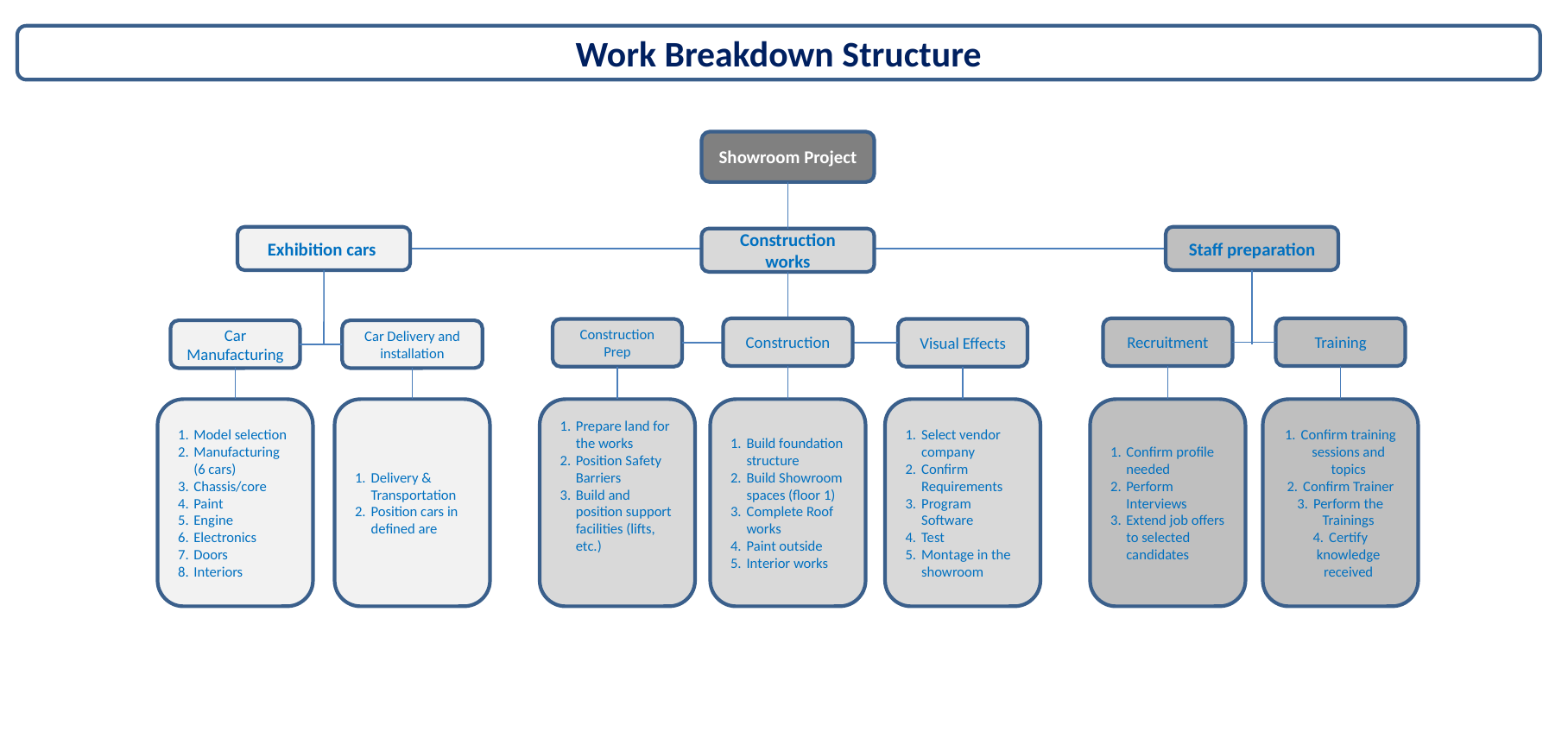

Work Breakdown Structure
Showroom Project
Exhibition cars
Staff preparation
Construction works
Construction
Recruitment
Training
Construction Prep
Visual Effects
Car Manufacturing
Car Delivery and installation
Model selection
Manufacturing (6 cars)
Chassis/core
Paint
Engine
Electronics
Doors
Interiors
Delivery & Transportation
Position cars in defined are
Prepare land for the works
Position Safety Barriers
Build and position support facilities (lifts, etc.)

Build foundation structure
Build Showroom spaces (floor 1)
Complete Roof works
Paint outside
Interior works
Select vendor company
Confirm Requirements
Program Software
Test
Montage in the showroom
Confirm profile needed
Perform Interviews
Extend job offers to selected candidates
Confirm training sessions and topics
Confirm Trainer
Perform the Trainings
Certify knowledge received
1